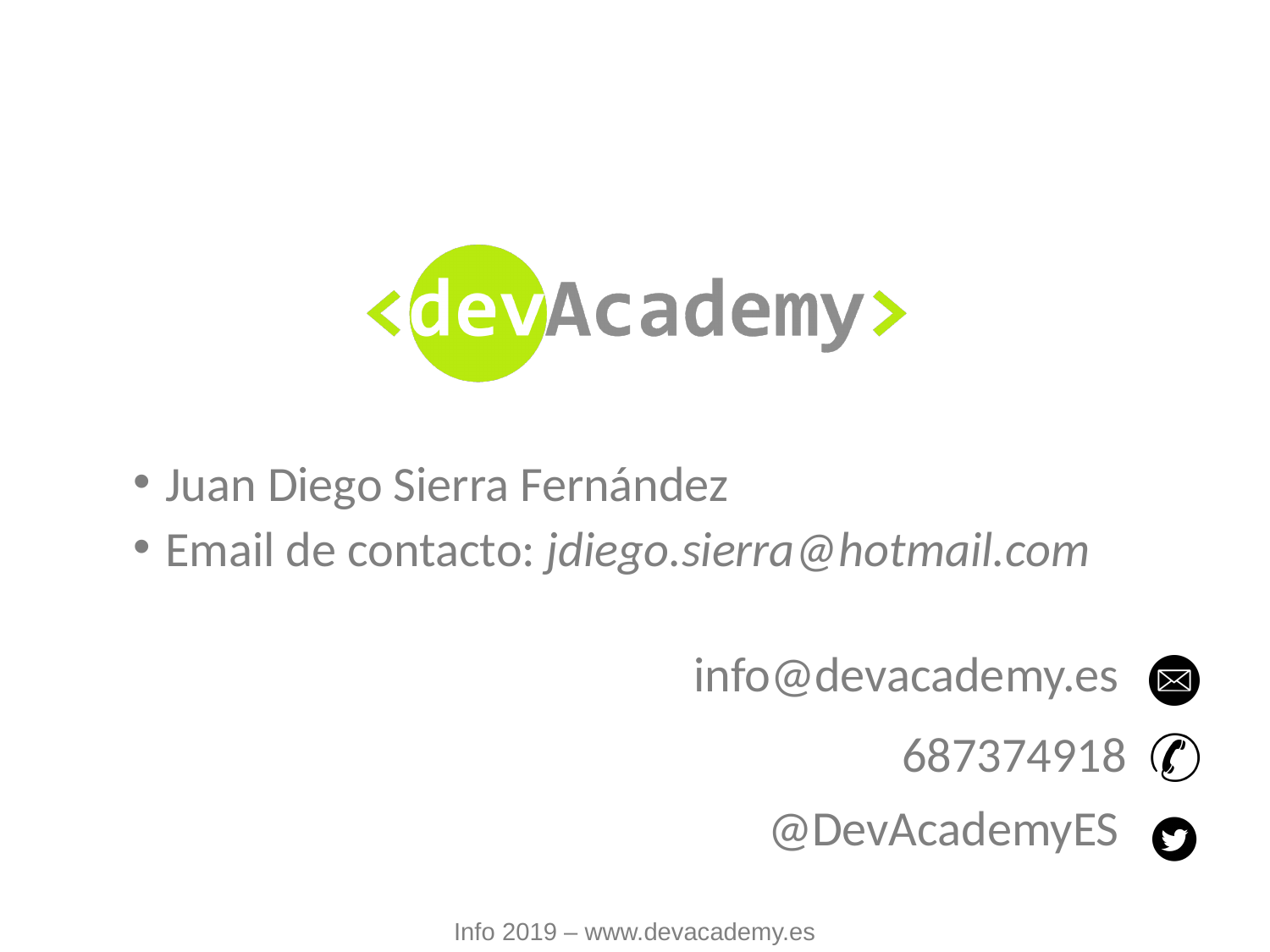

Juan Diego Sierra Fernández
Email de contacto: jdiego.sierra@hotmail.com